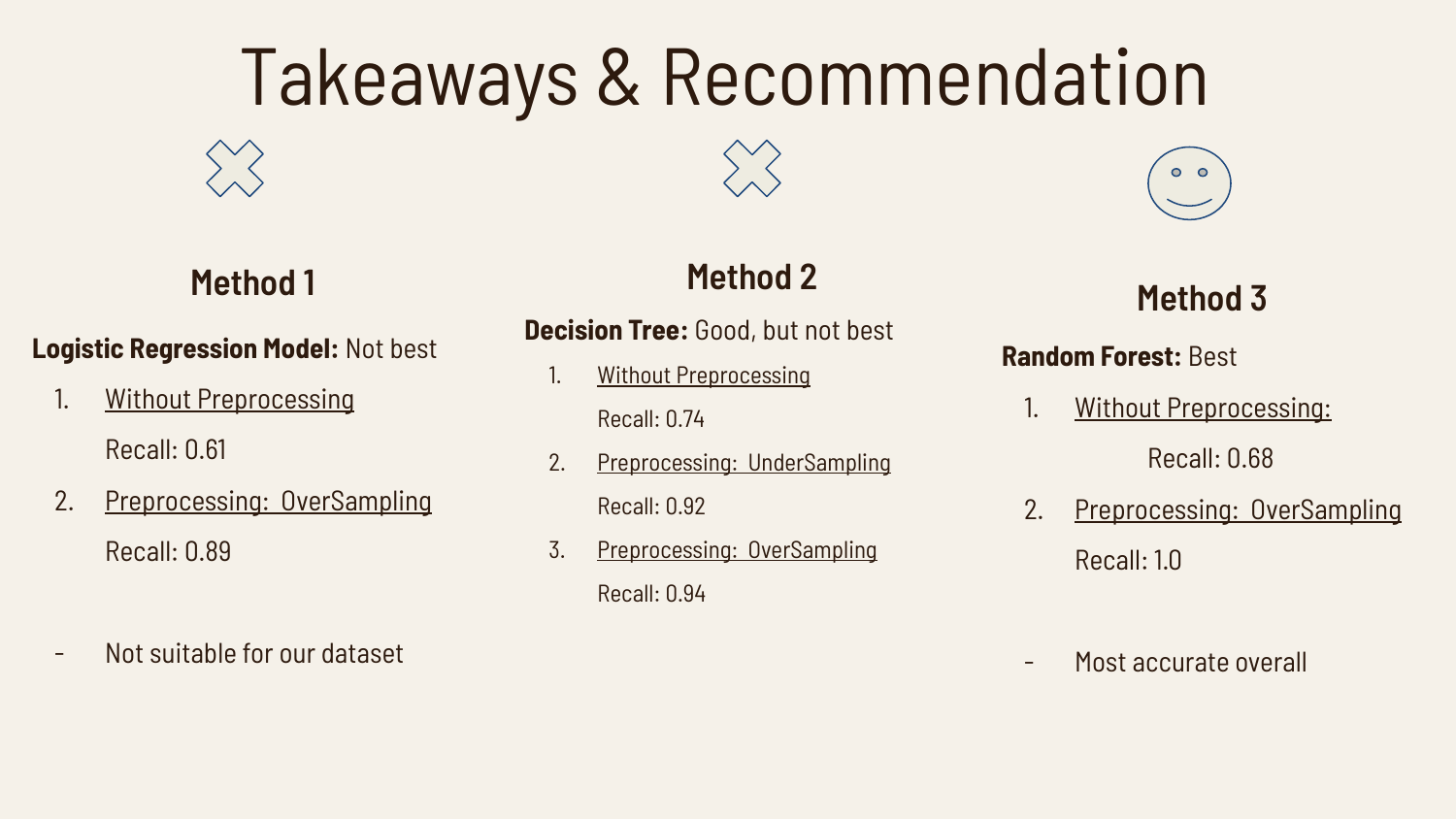

Takeaways & Recommendation

Method 2
Decision Tree: Good, but not best
Without Preprocessing
Recall: 0.74
Preprocessing:  UnderSampling
Recall: 0.92
Preprocessing:  OverSampling
Recall: 0.94

Method 1
Logistic Regression Model: Not best
Without Preprocessing
Recall: 0.61
Preprocessing:  OverSampling
Recall: 0.89

Not suitable for our dataset
Method 3
Random Forest: Best
Without Preprocessing:
	Recall: 0.68
Preprocessing:  OverSampling
Recall: 1.0

Most accurate overall